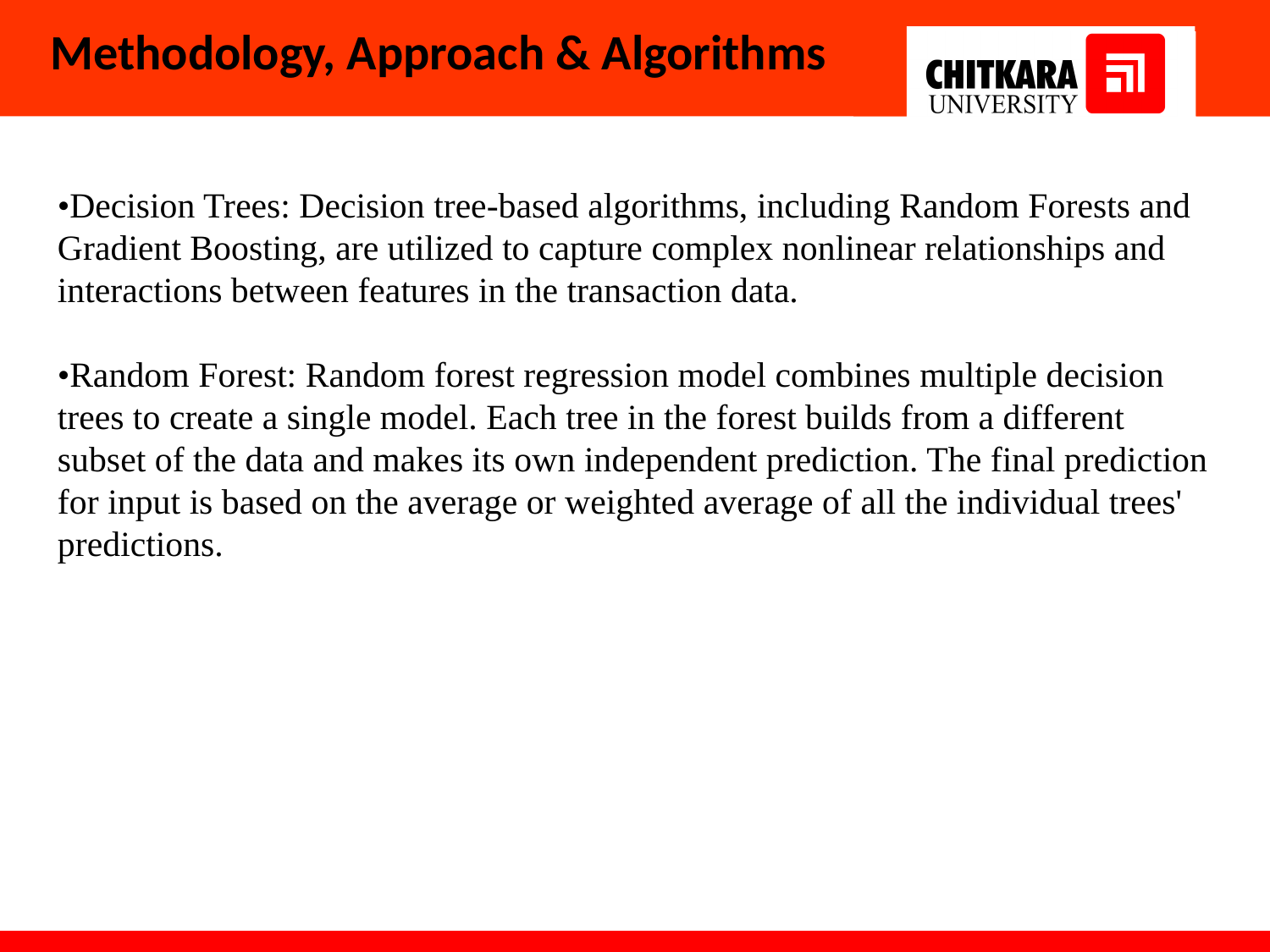

# Methodology, Approach & Algorithms
•Decision Trees: Decision tree-based algorithms, including Random Forests and Gradient Boosting, are utilized to capture complex nonlinear relationships and interactions between features in the transaction data.

•Random Forest: Random forest regression model combines multiple decision trees to create a single model. Each tree in the forest builds from a different subset of the data and makes its own independent prediction. The final prediction for input is based on the average or weighted average of all the individual trees' predictions.